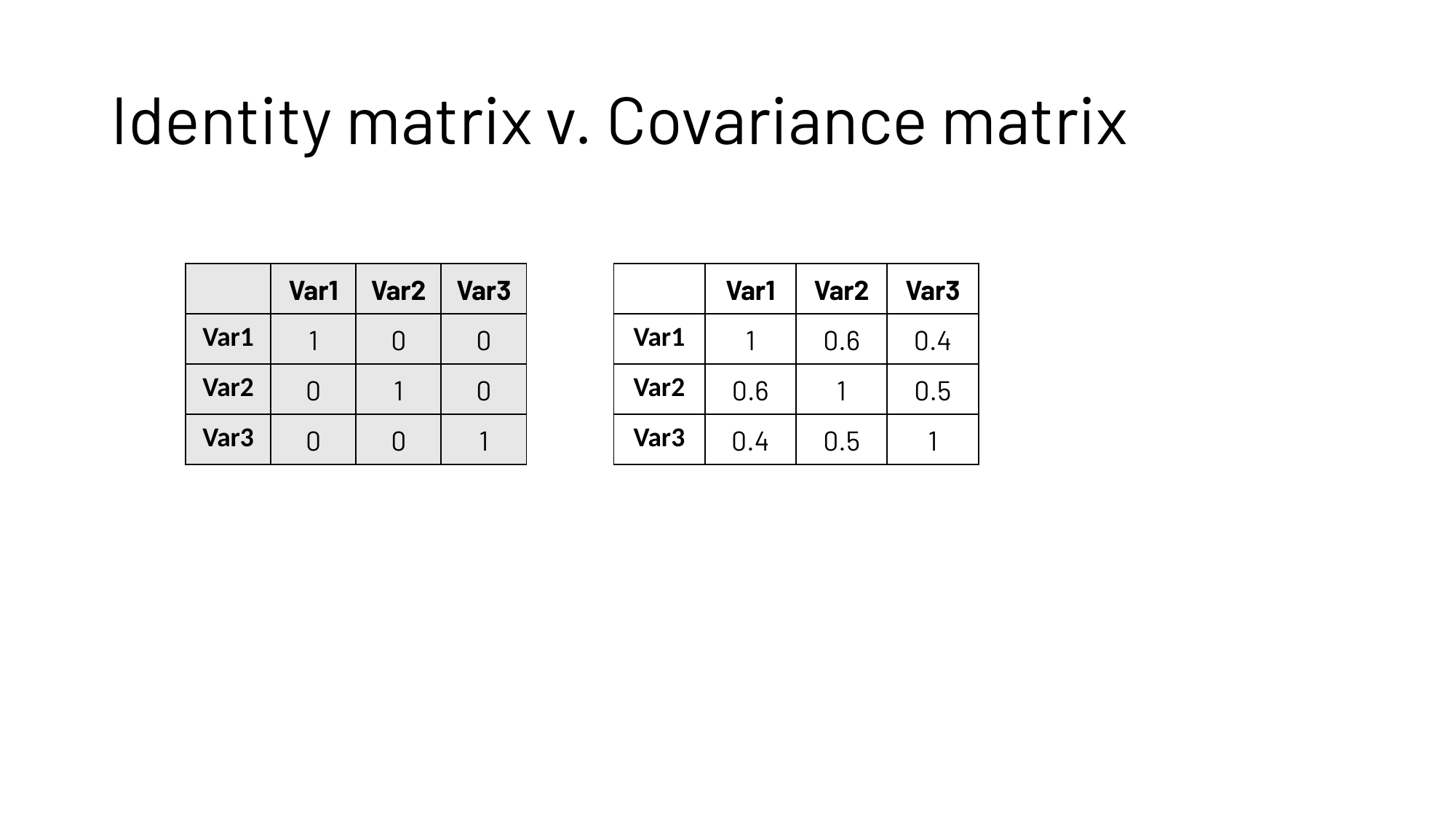

# Identity matrix v. Covariance matrix
|  | Var1 | Var2 | Var3 |
| --- | --- | --- | --- |
| Var1 | 1 | 0.6 | 0.4 |
| Var2 | 0.6 | 1 | 0.5 |
| Var3 | 0.4 | 0.5 | 1 |
|  | Var1 | Var2 | Var3 |
| --- | --- | --- | --- |
| Var1 | 1 | 0 | 0 |
| Var2 | 0 | 1 | 0 |
| Var3 | 0 | 0 | 1 |